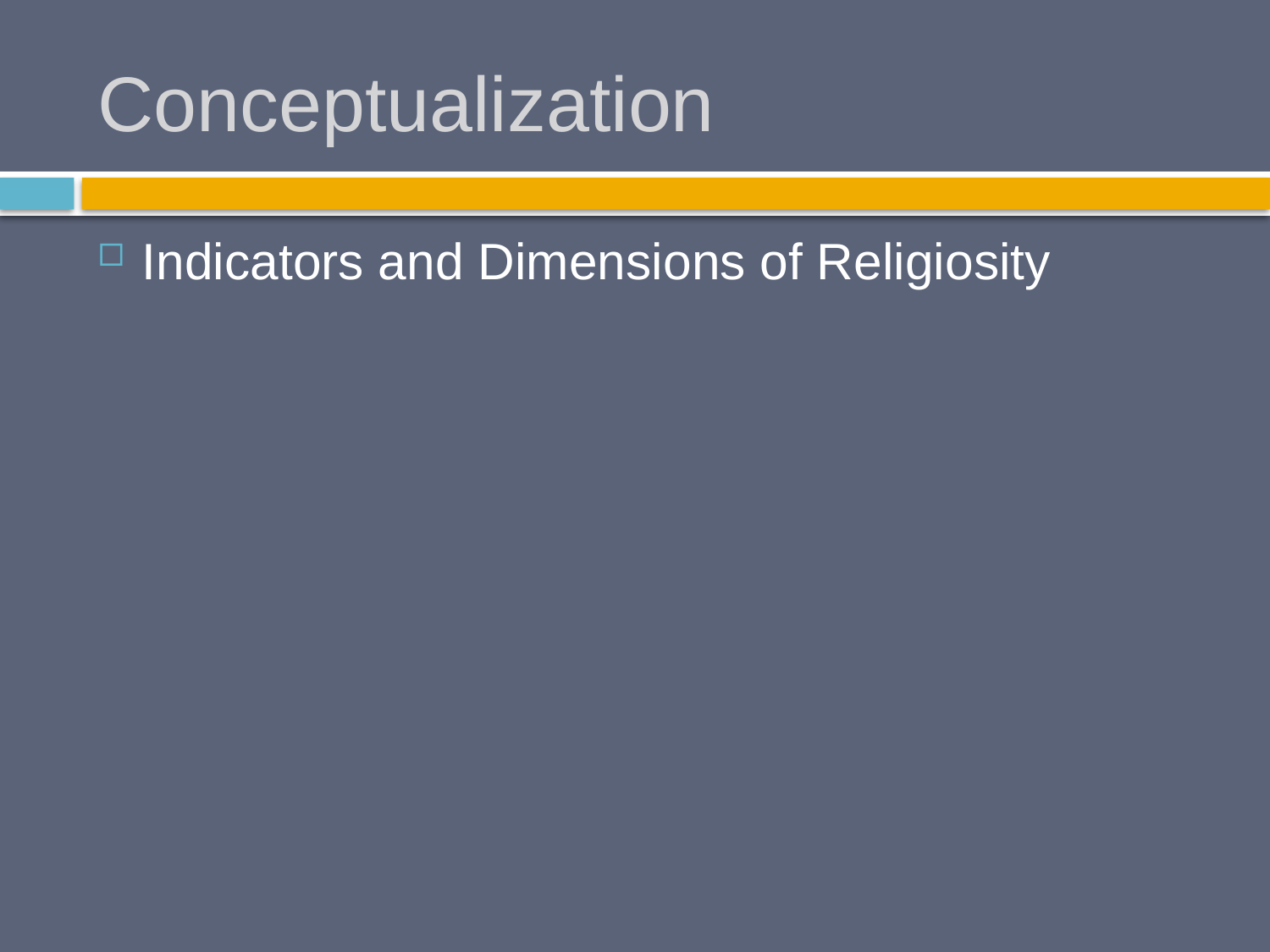

# Conceptualization
Indicators and Dimensions of Religiosity